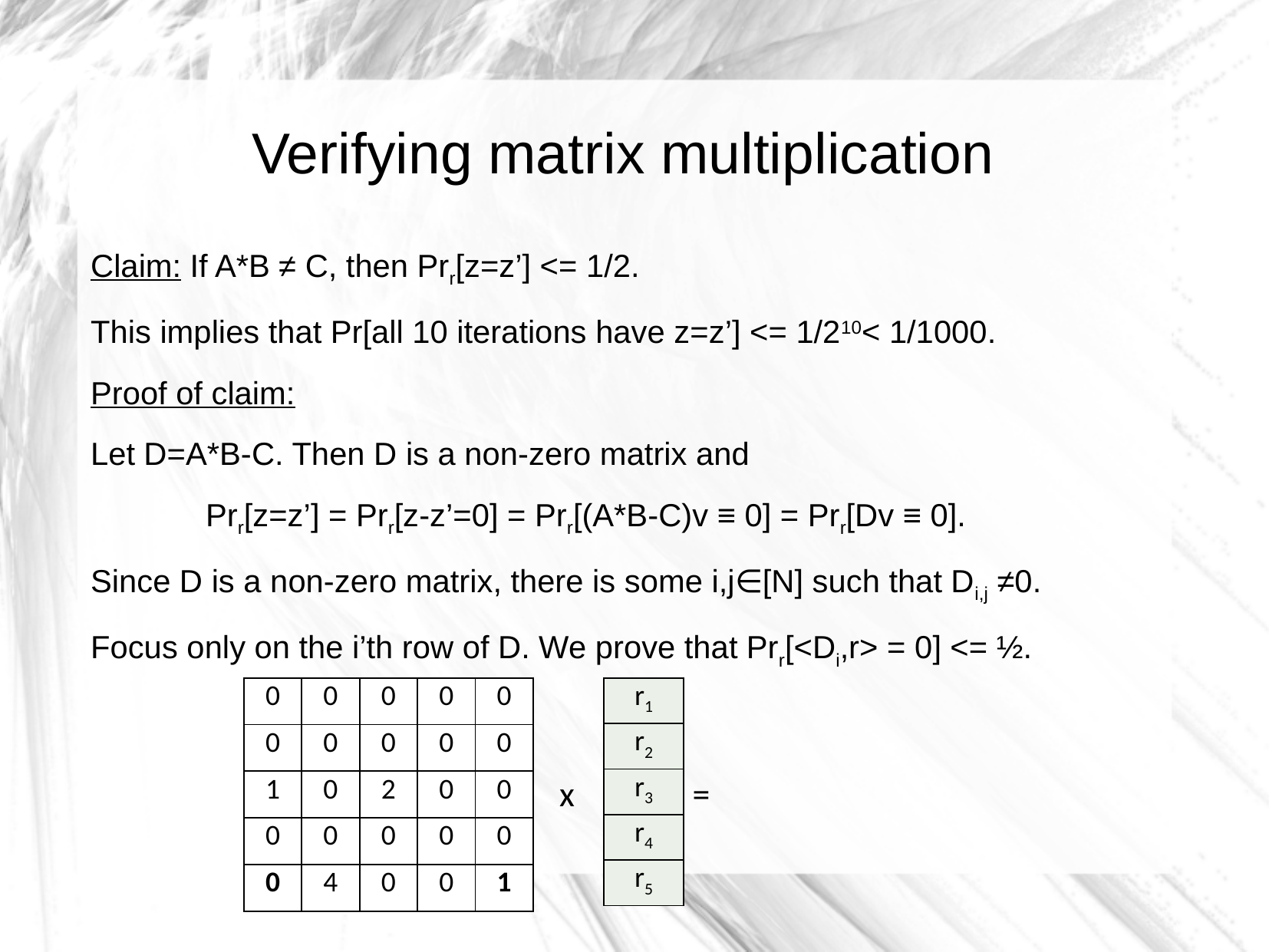

Verifying matrix multiplication
Claim: If A*B ≠ C, then Prr[z=z’] <= 1/2.
This implies that Pr[all 10 iterations have z=z’] <= 1/210< 1/1000.
Proof of claim:
Let D=A*B-C. Then D is a non-zero matrix and
	Prr[z=z’] = Prr[z-z’=0] = Prr[(A*B-C)v ≡ 0] = Prr[Dv ≡ 0].
Since D is a non-zero matrix, there is some i,j∈[N] such that Di,j ≠0.
Focus only on the i’th row of D. We prove that Prr[<Di,r> = 0] <= ½.
| 0 | 0 | 0 | 0 | 0 |
| --- | --- | --- | --- | --- |
| 0 | 0 | 0 | 0 | 0 |
| 1 | 0 | 2 | 0 | 0 |
| 0 | 0 | 0 | 0 | 0 |
| 0 | 4 | 0 | 0 | 1 |
| r1 |
| --- |
| r2 |
| r3 |
| r4 |
| r5 |
x               =